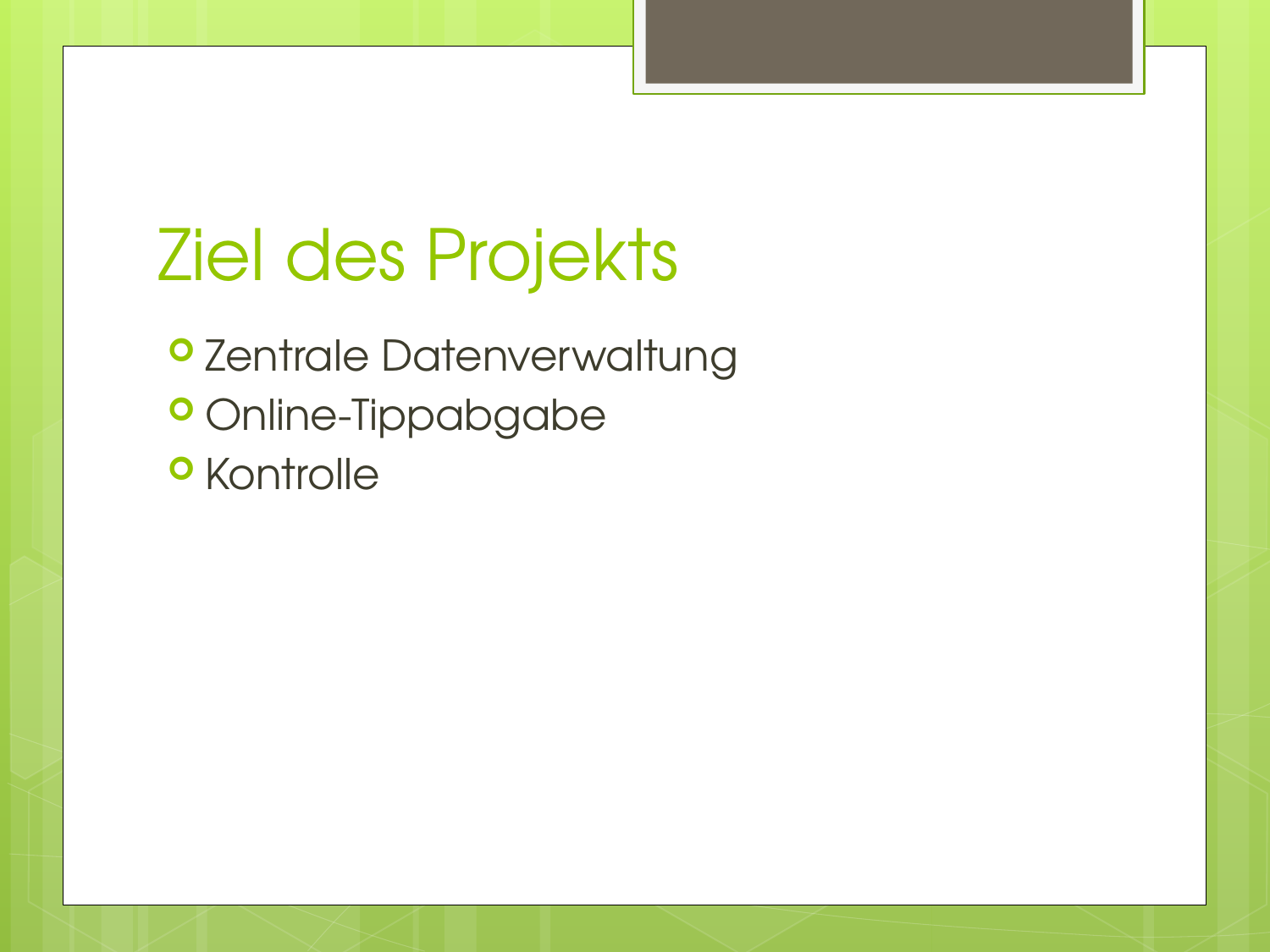

# Ziel des Projekts
Zentrale Datenverwaltung
Online-Tippabgabe
Kontrolle